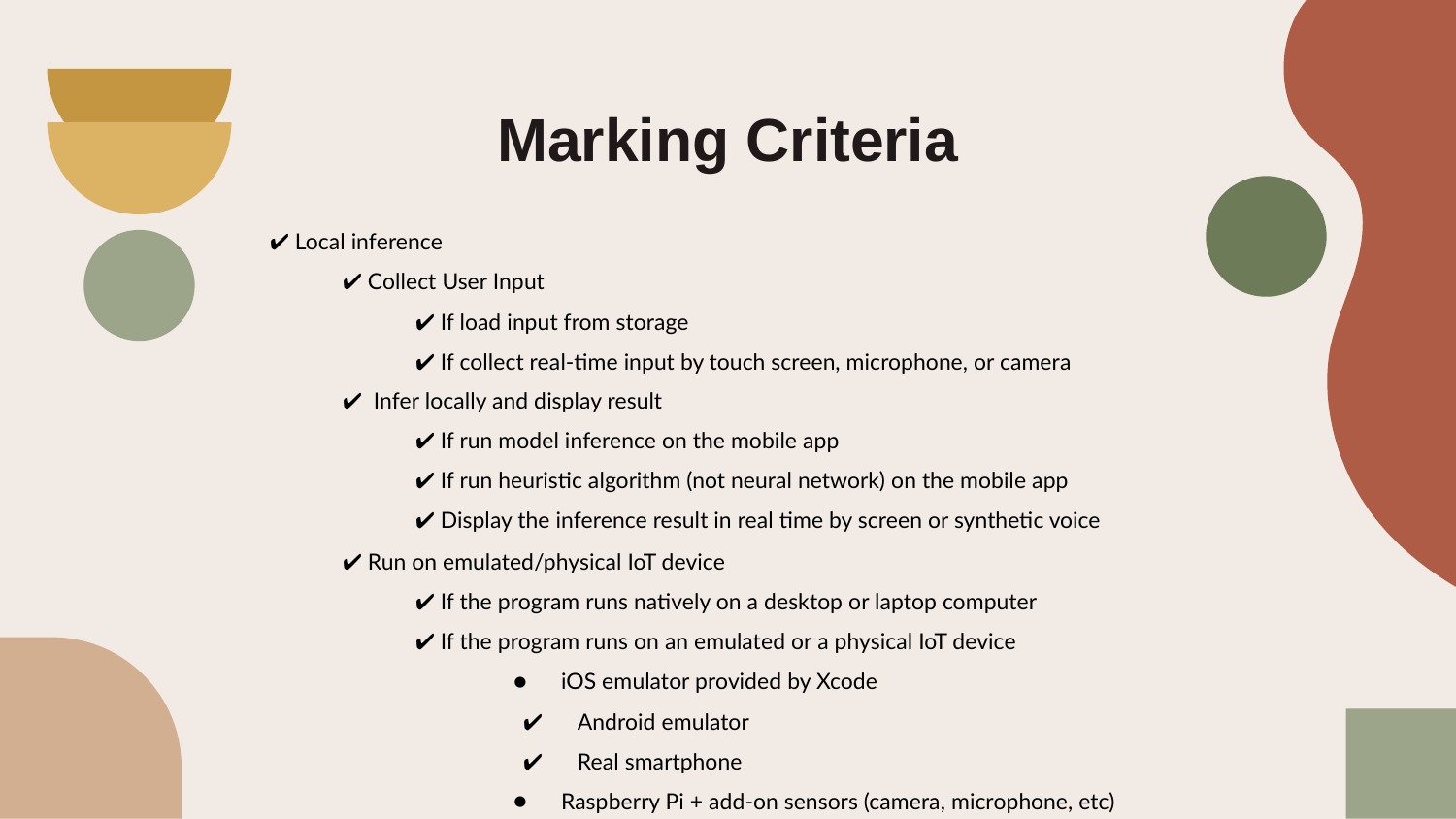

Marking Criteria
✔️ Local inference
✔️ Collect User Input
✔️ If load input from storage
✔️ If collect real-time input by touch screen, microphone, or camera
✔️  Infer locally and display result
✔️ If run model inference on the mobile app
✔️ If run heuristic algorithm (not neural network) on the mobile app
✔️ Display the inference result in real time by screen or synthetic voice
✔️ Run on emulated/physical IoT device
✔️ If the program runs natively on a desktop or laptop computer
✔️ If the program runs on an emulated or a physical IoT device
iOS emulator provided by Xcode
      ✔️      Android emulator
      ✔️      Real smartphone
Raspberry Pi + add-on sensors (camera, microphone, etc)